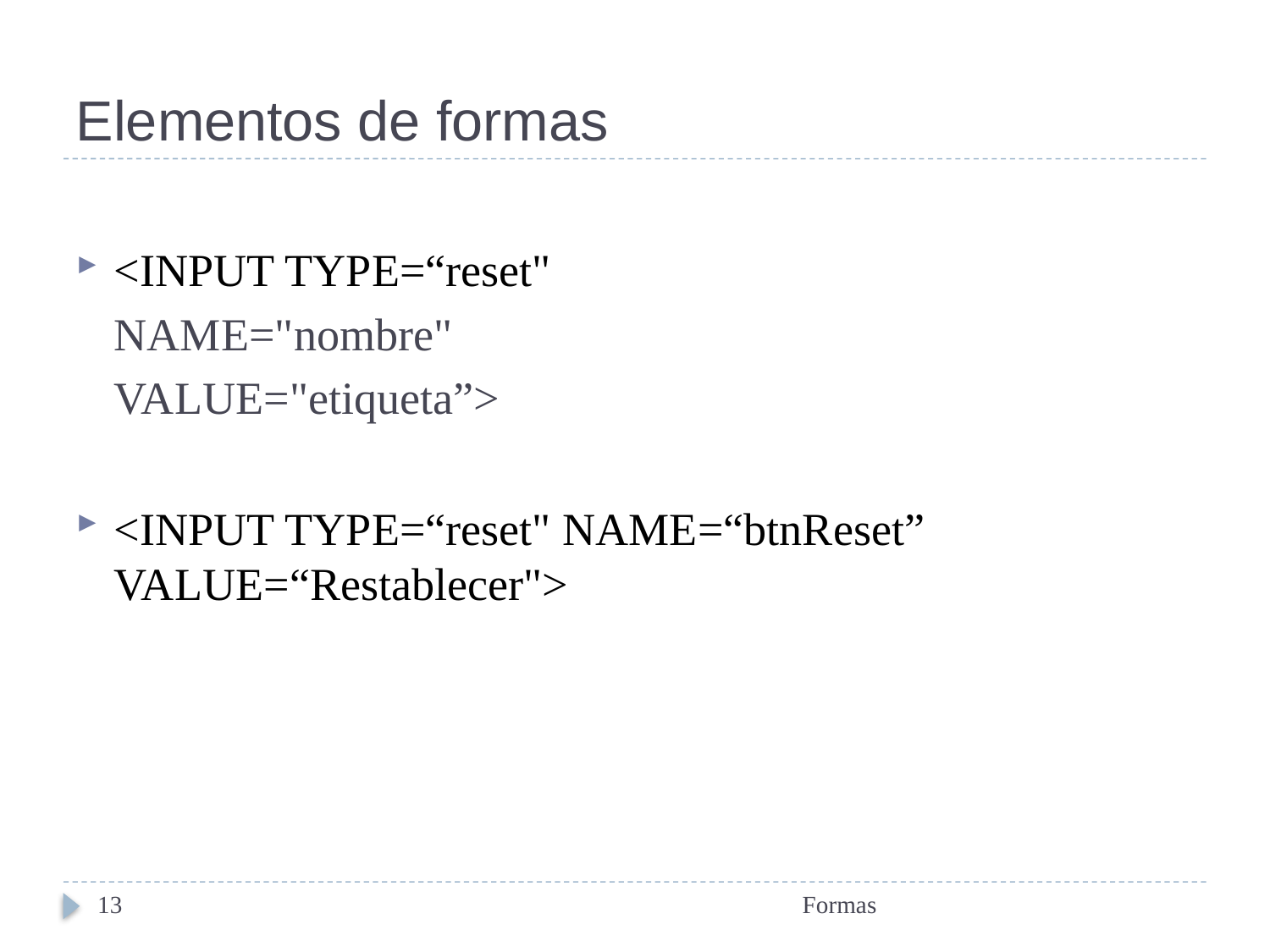

# Elementos de formas

<INPUT TYPE=“reset"
NAME="nombre"
VALUE="etiqueta”>

<INPUT TYPE=“reset" NAME=“btnReset” VALUE=“Restablecer">

13
Formas